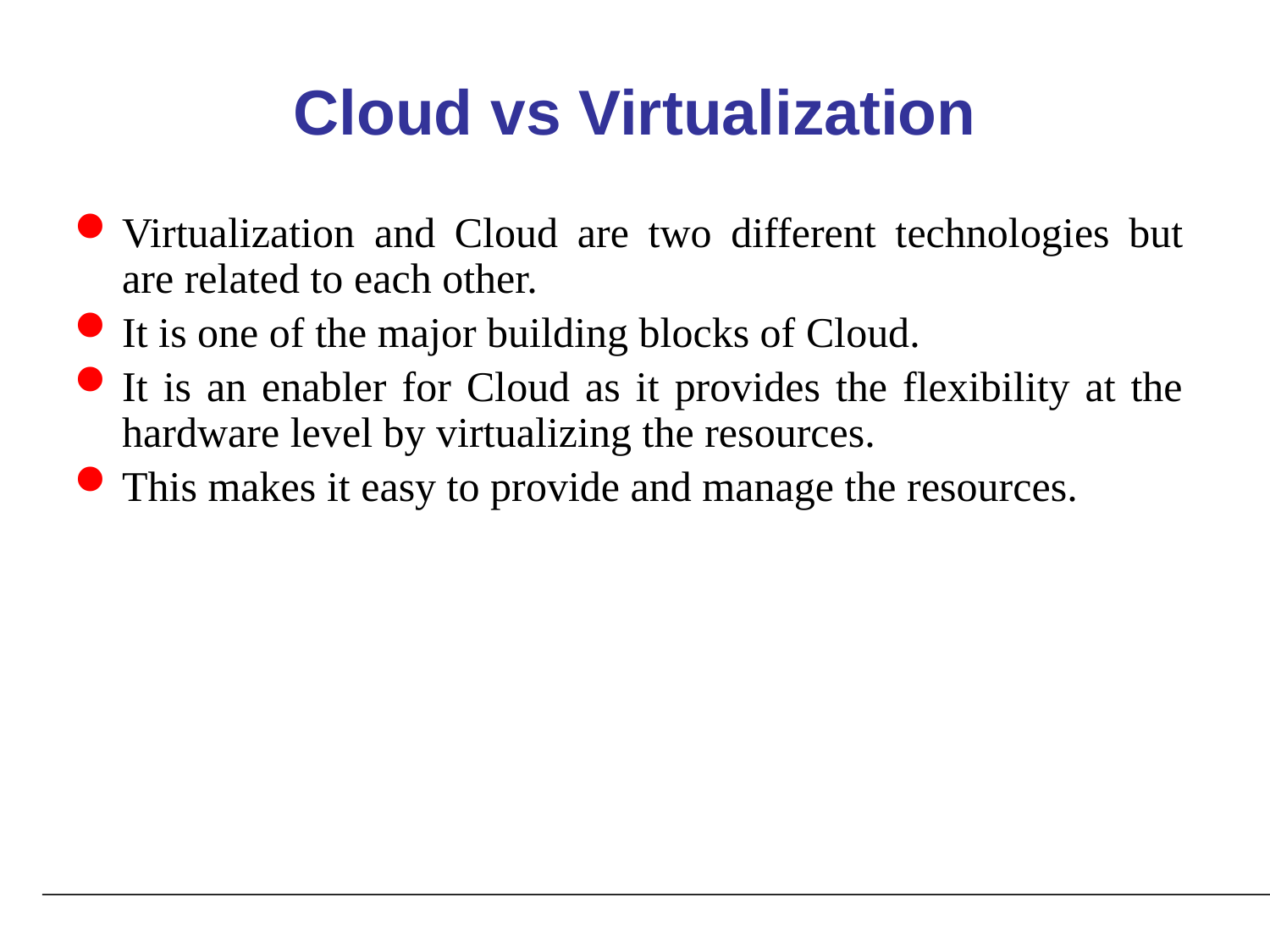

# Cloud vs Virtualization
Virtualization and Cloud are two different technologies but are related to each other.
It is one of the major building blocks of Cloud.
It is an enabler for Cloud as it provides the flexibility at the hardware level by virtualizing the resources.
This makes it easy to provide and manage the resources.